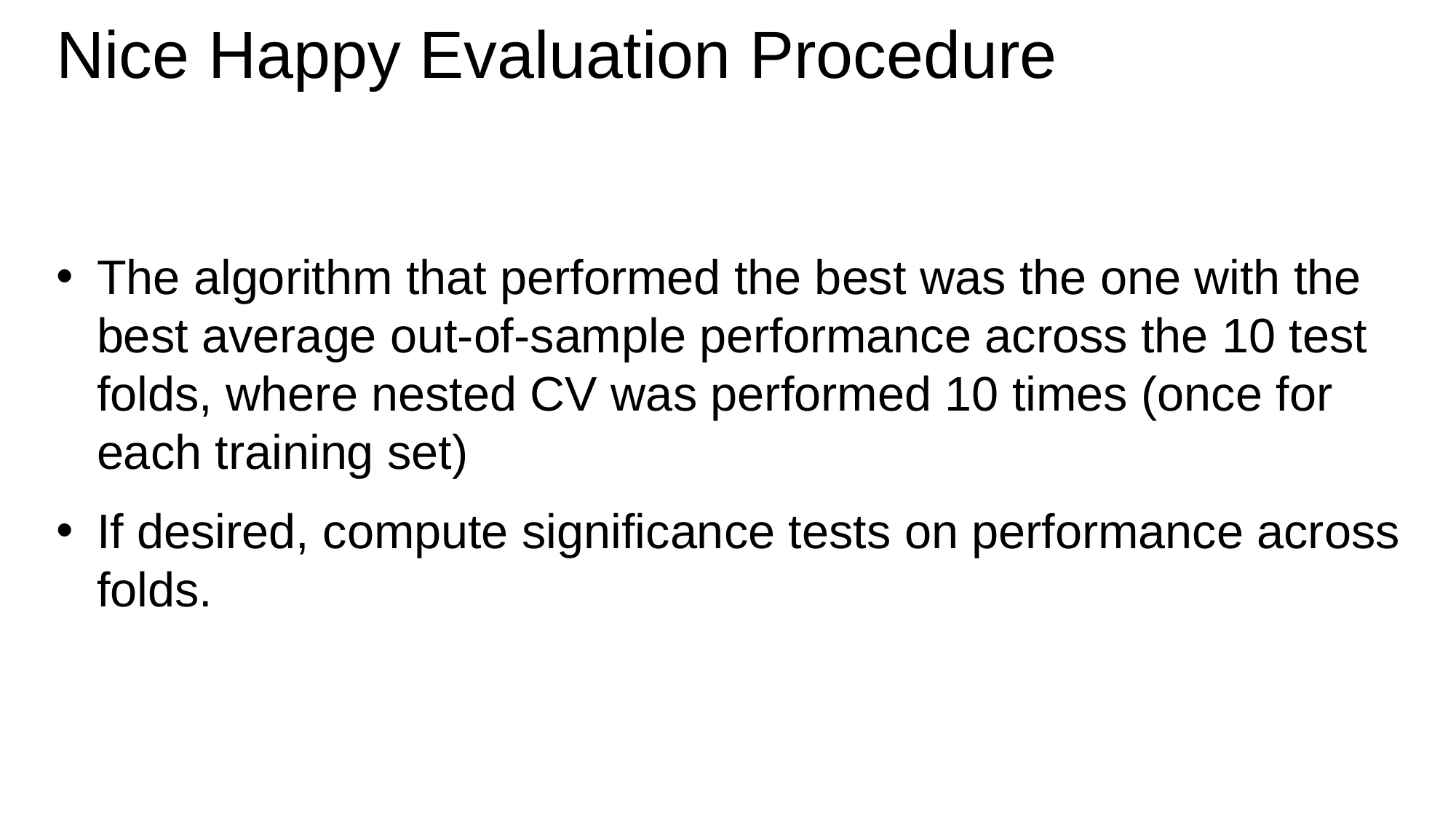

# Nice Happy Evaluation Procedure
The algorithm that performed the best was the one with the best average out-of-sample performance across the 10 test folds, where nested CV was performed 10 times (once for each training set)
If desired, compute significance tests on performance across folds.